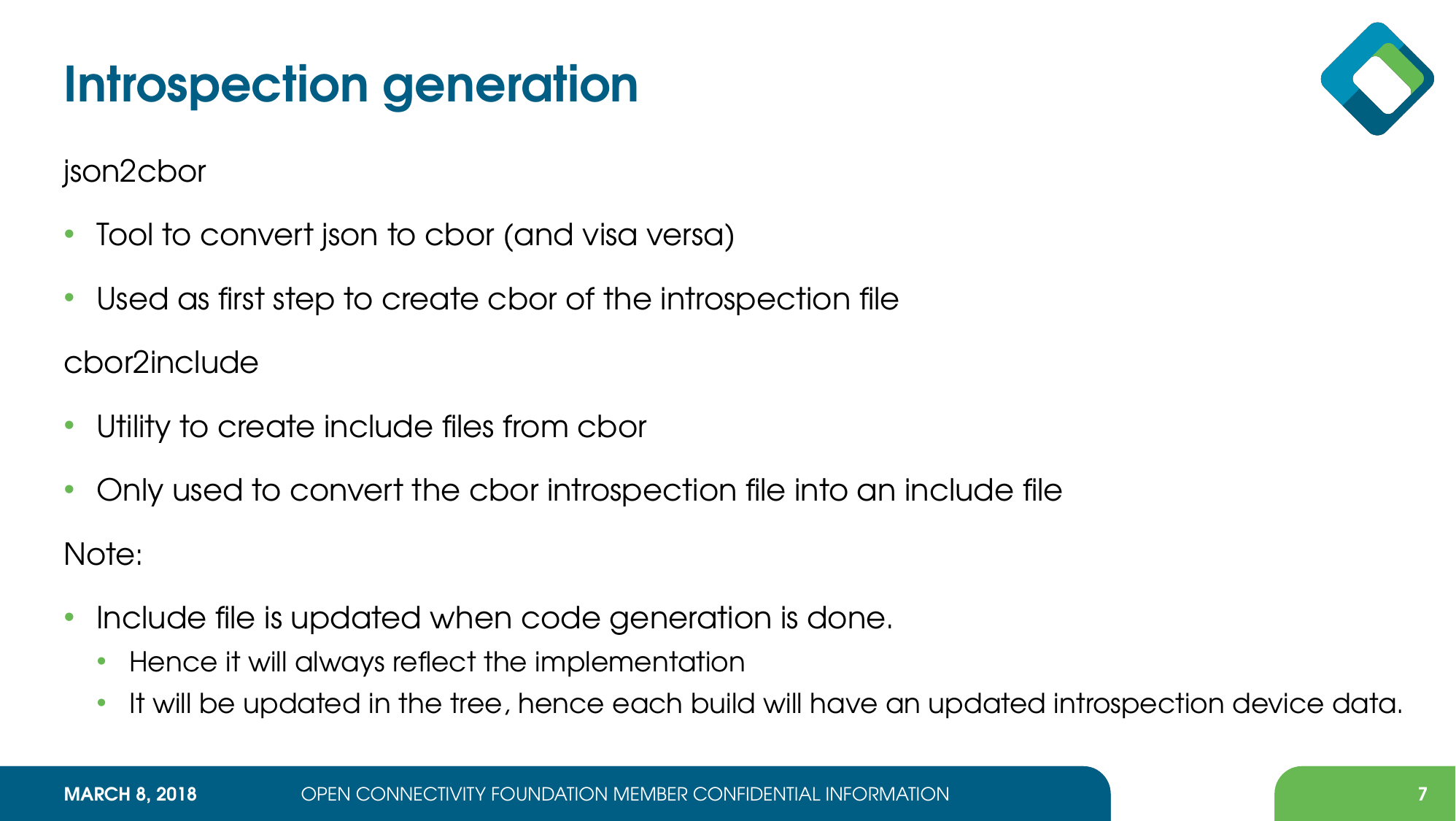

# Introspection generation
json2cbor
Tool to convert json to cbor (and visa versa)
Used as first step to create cbor of the introspection file
cbor2include
Utility to create include files from cbor
Only used to convert the cbor introspection file into an include file
Note:
Include file is updated when code generation is done.
Hence it will always reflect the implementation
It will be updated in the tree, hence each build will have an updated introspection device data.

March 8, 2018
Open Connectivity Foundation Member Confidential Information
7